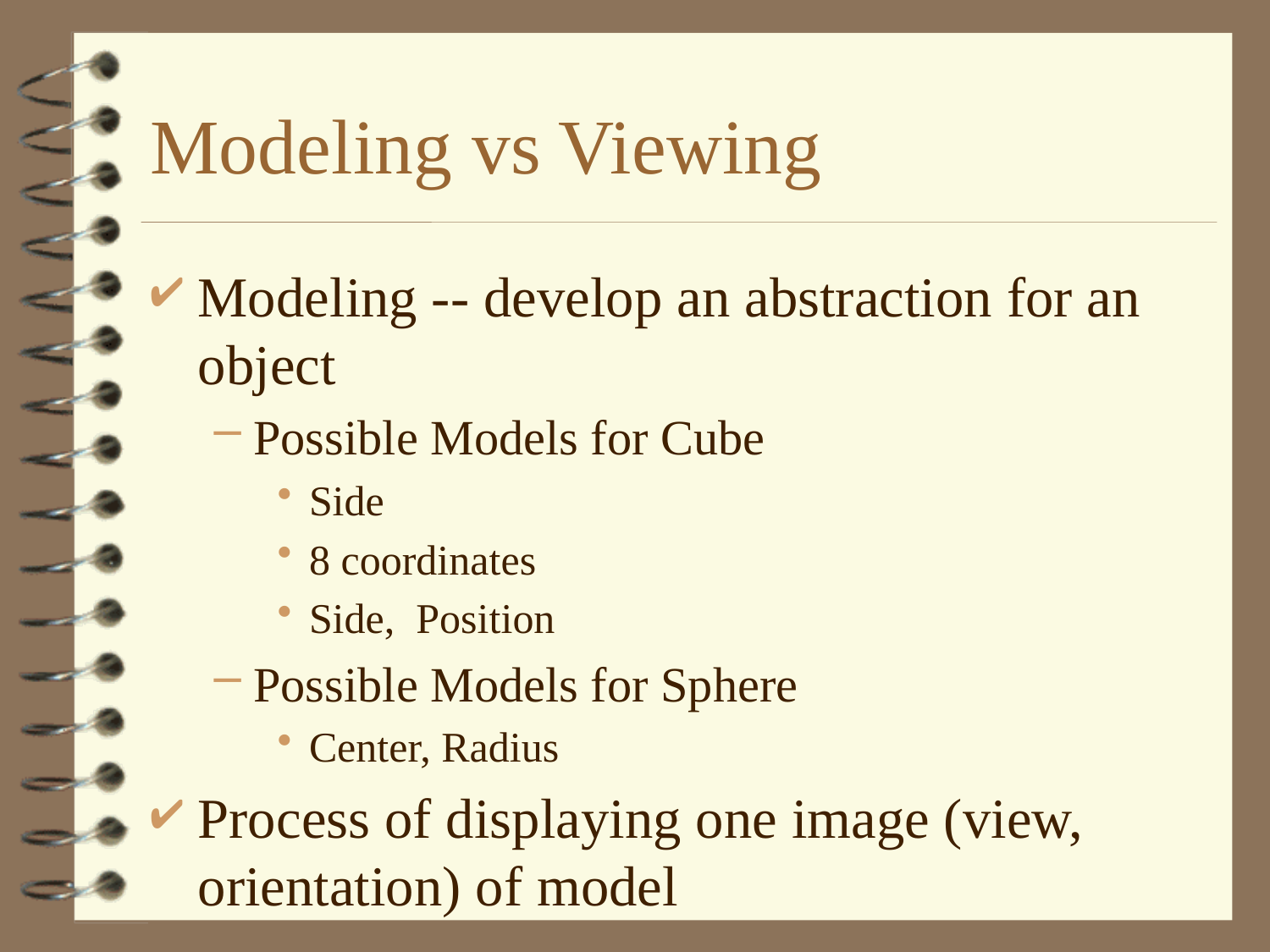

# Modeling vs Viewing
Modeling -- develop an abstraction for an object
Possible Models for Cube
Side
8 coordinates
Side,  Position
Possible Models for Sphere
Center, Radius
Process of displaying one image (view, orientation) of model